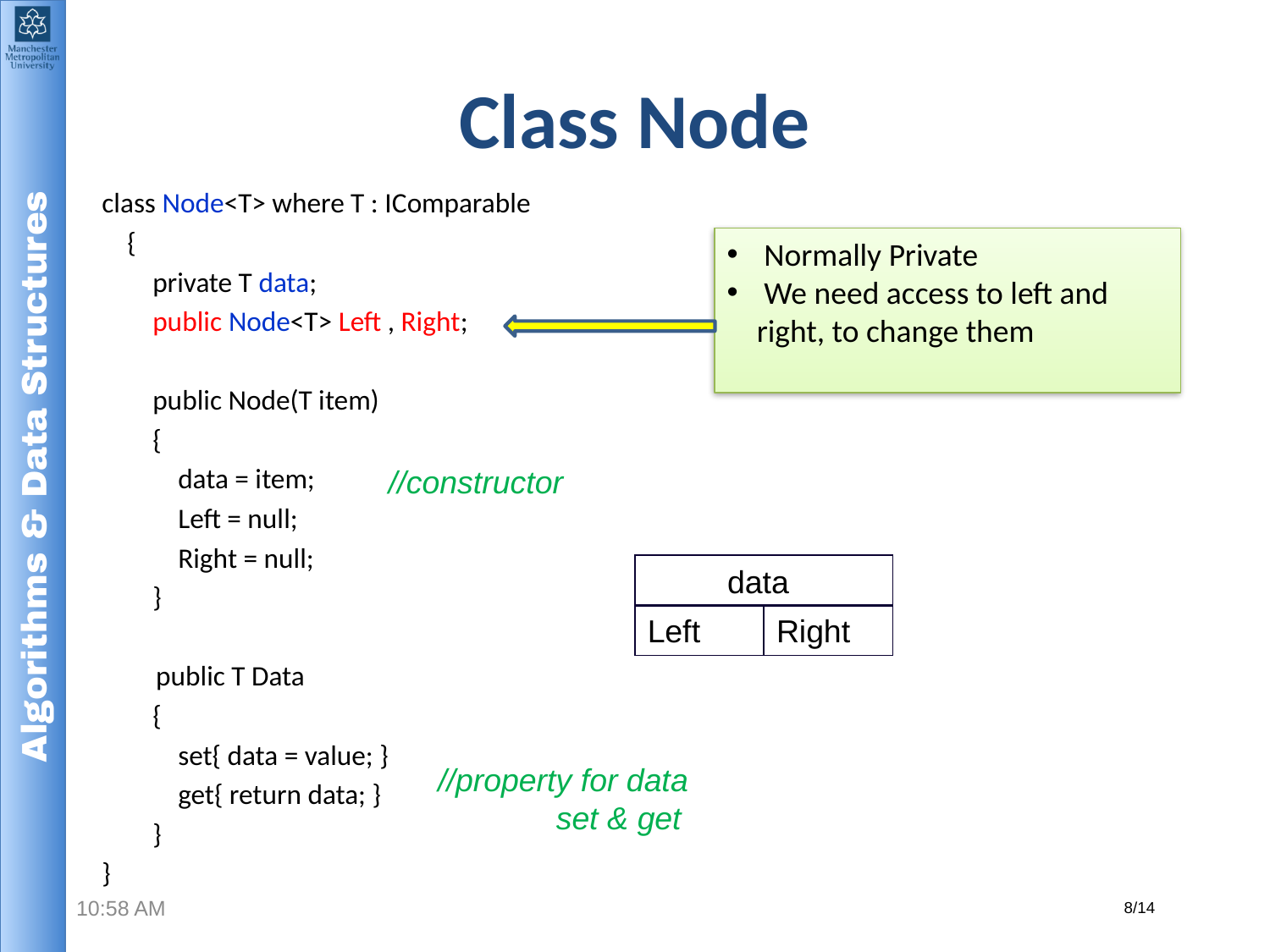

# Class Node
class Node<T> where T : IComparable
    {
        private T data;
        public Node<T> Left , Right;

        public Node(T item)
        {
            data = item;
            Left = null;
            Right = null;
        }

	 public T Data
        {
            set{ data = value; }
            get{ return data; }
        }
}
 Normally Private
 We need access to left and right, to change them

 //constructor

         data
Left
Right
 //property for data
	set & get
10:58 AM